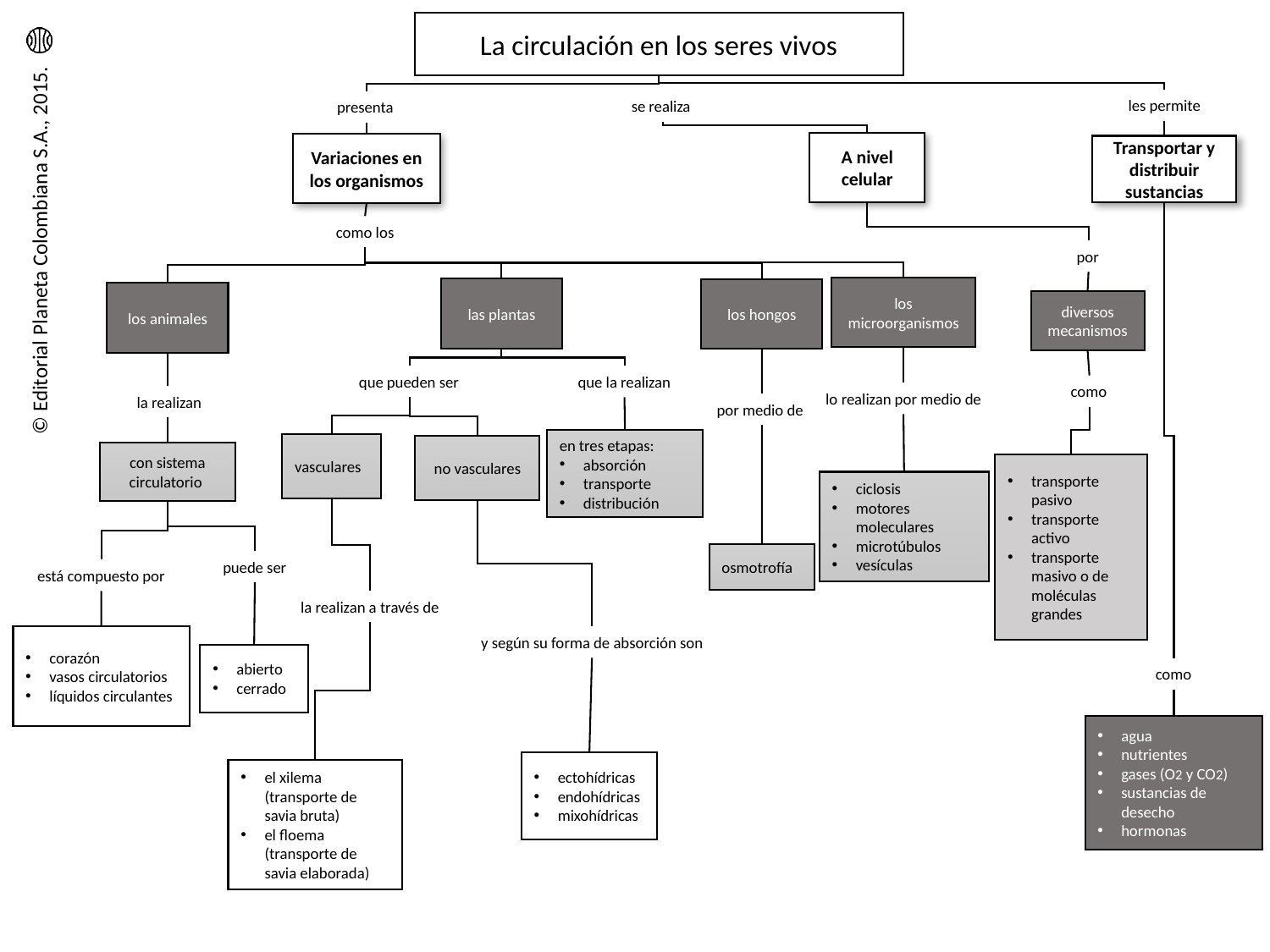

La circulación en los seres vivos
les permite
se realiza
presenta
A nivel celular
Variaciones en los organismos
Transportar y distribuir sustancias
como los
por
los microorganismos
las plantas
los hongos
los animales
diversos mecanismos
que la realizan
que pueden ser
como
lo realizan por medio de
 la realizan
por medio de
en tres etapas:
absorción
transporte
distribución
vasculares
no vasculares
con sistema circulatorio
transporte pasivo
transporte activo
transporte masivo o de moléculas grandes
ciclosis
motores moleculares
microtúbulos
vesículas
osmotrofía
puede ser
está compuesto por
la realizan a través de
corazón
vasos circulatorios
líquidos circulantes
y según su forma de absorción son
abierto
cerrado
como
agua
nutrientes
gases (O2 y CO2)
sustancias de desecho
hormonas
ectohídricas
endohídricas
mixohídricas
el xilema (transporte de savia bruta)
el floema (transporte de savia elaborada)